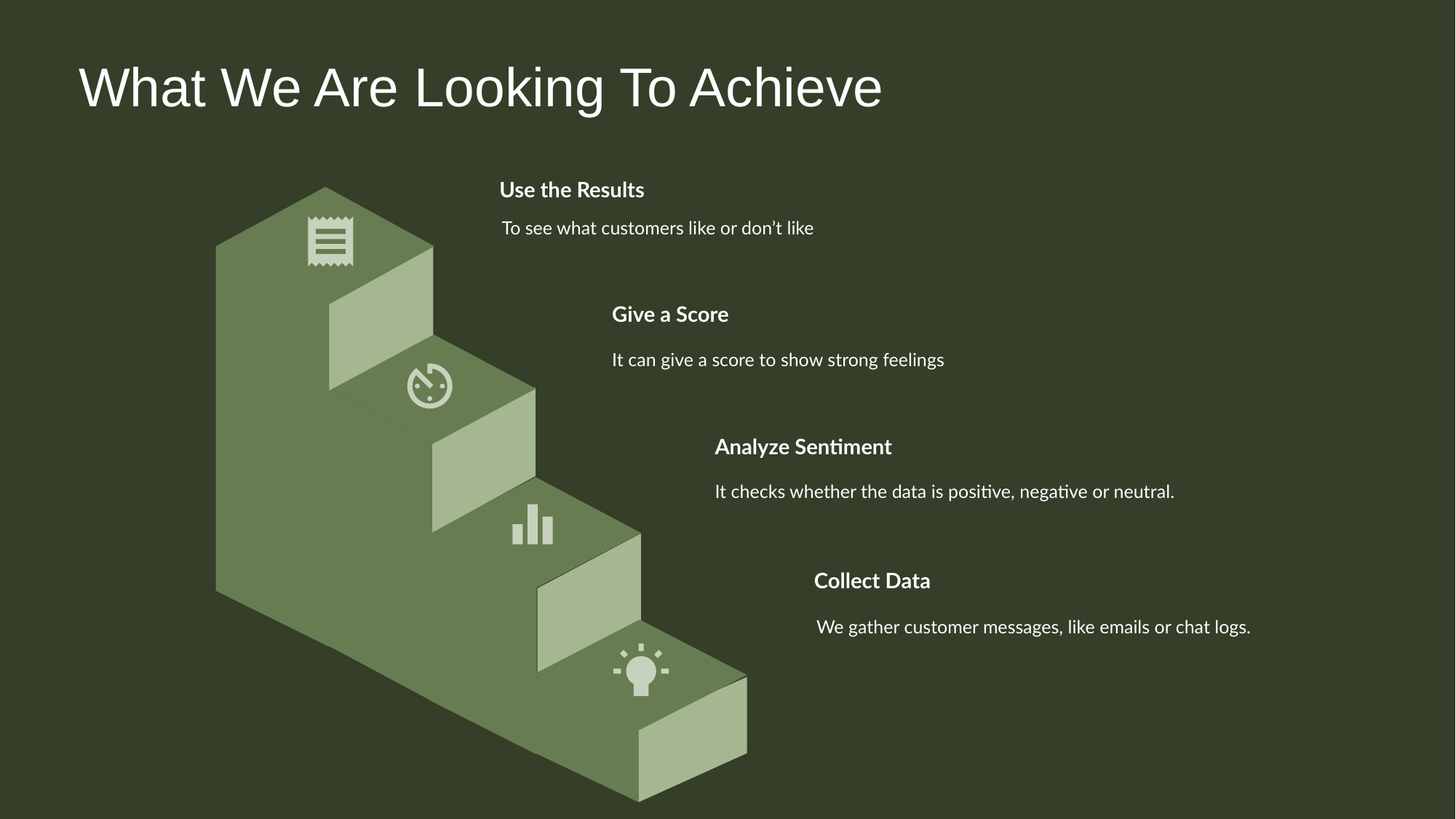

What We Are Looking To Achieve
Use the Results

To see what customers like or don’t like

Give a Score

It can give a score to show strong feelings

Analyze Sentiment
It checks whether the data is positive, negative or neutral.

Collect Data
We gather customer messages, like emails or chat logs.